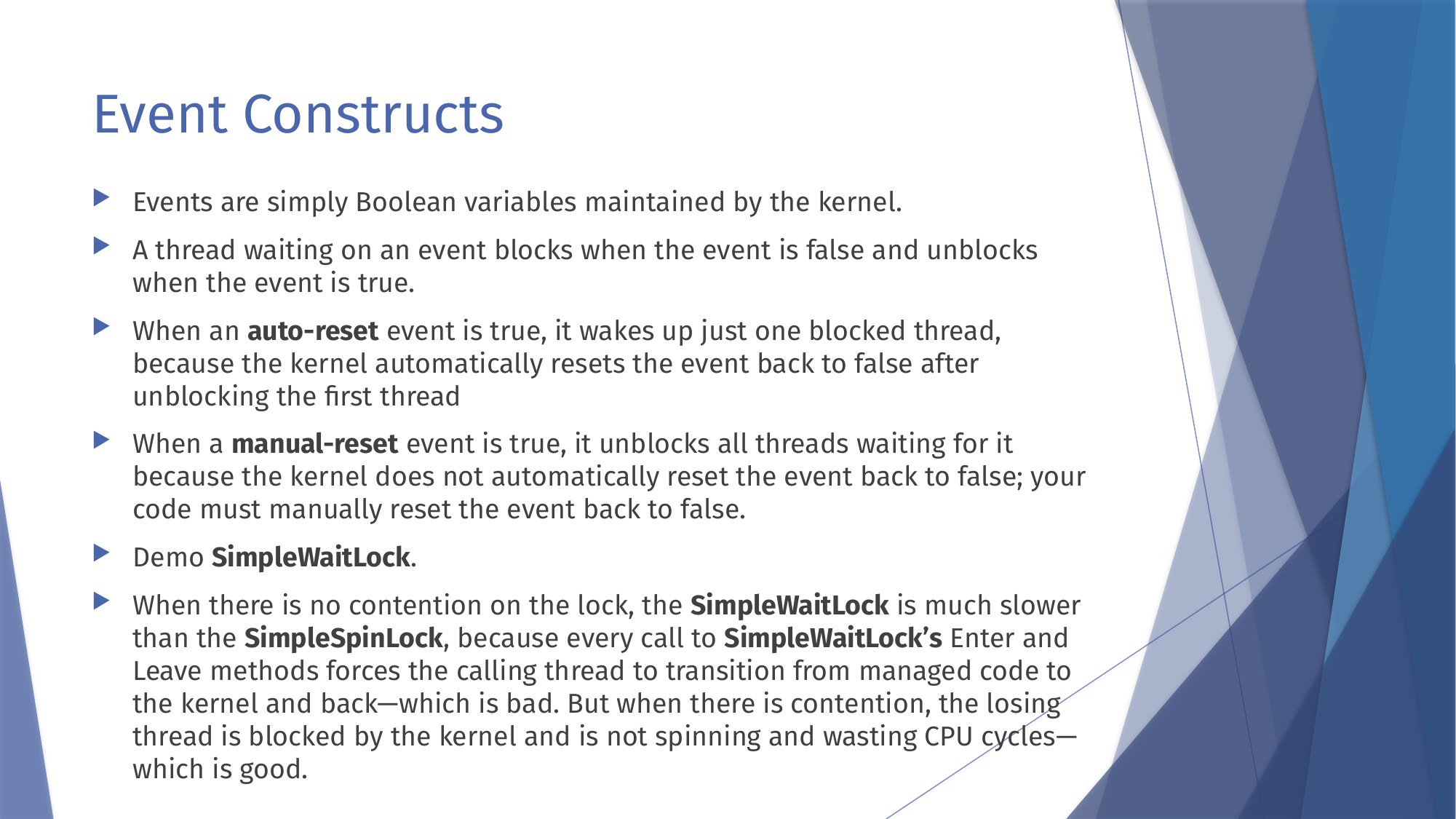

# Event Constructs
Events are simply Boolean variables maintained by the kernel.
A thread waiting on an event blocks when the event is false and unblocks when the event is true.
When an auto-reset event is true, it wakes up just one blocked thread, because the kernel automatically resets the event back to false after unblocking the first thread
When a manual-reset event is true, it unblocks all threads waiting for it because the kernel does not automatically reset the event back to false; your code must manually reset the event back to false.
Demo SimpleWaitLock.
When there is no contention on the lock, the SimpleWaitLock is much slower than the SimpleSpinLock, because every call to SimpleWaitLock’s Enter and Leave methods forces the calling thread to transition from managed code to the kernel and back—which is bad. But when there is contention, the losing thread is blocked by the kernel and is not spinning and wasting CPU cycles—which is good.